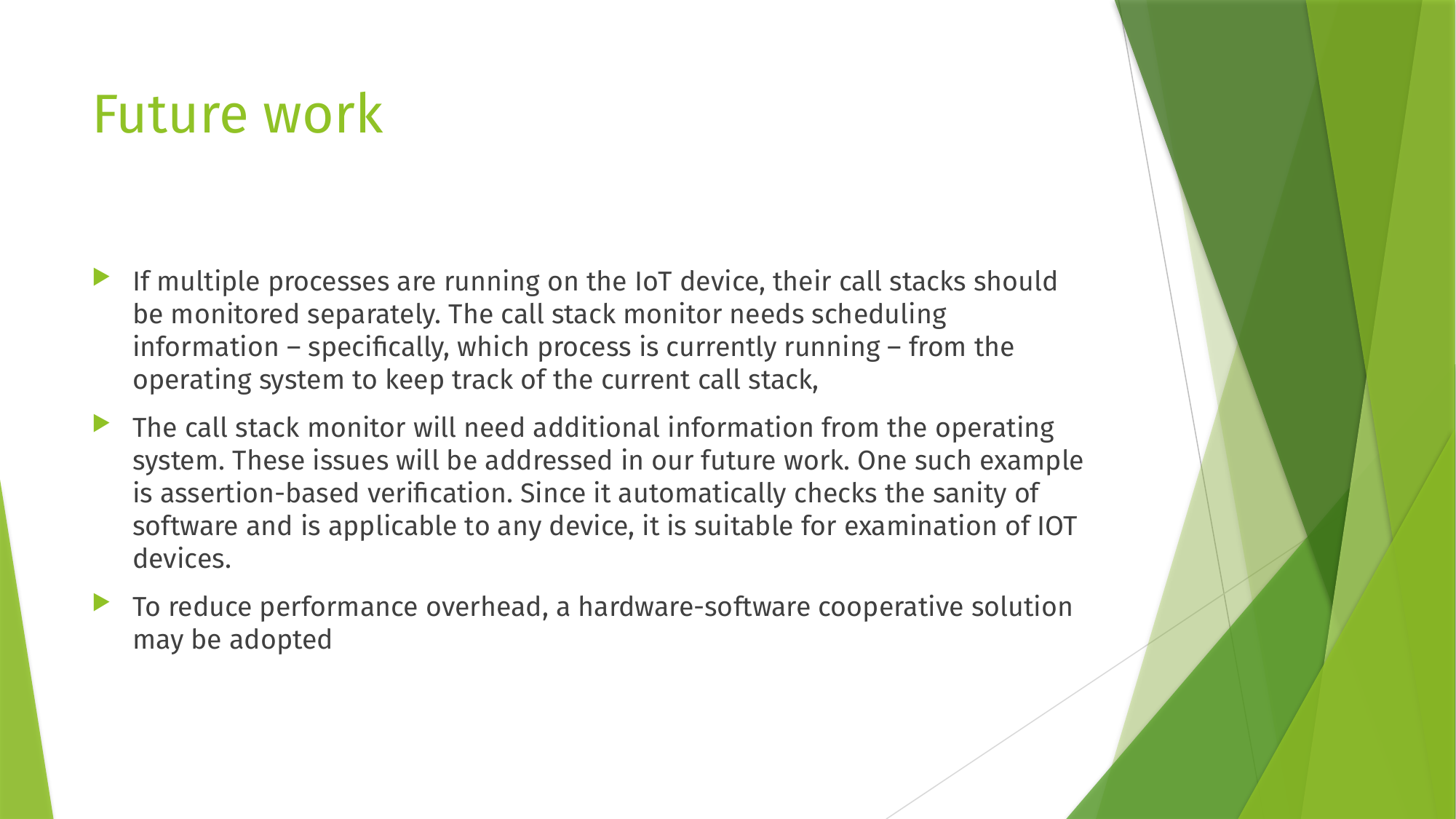

# Future work
If multiple processes are running on the IoT device, their call stacks should be monitored separately. The call stack monitor needs scheduling information – specifically, which process is currently running – from the operating system to keep track of the current call stack,
The call stack monitor will need additional information from the operating system. These issues will be addressed in our future work. One such example is assertion-based verification. Since it automatically checks the sanity of software and is applicable to any device, it is suitable for examination of IOT devices.
To reduce performance overhead, a hardware-software cooperative solution may be adopted